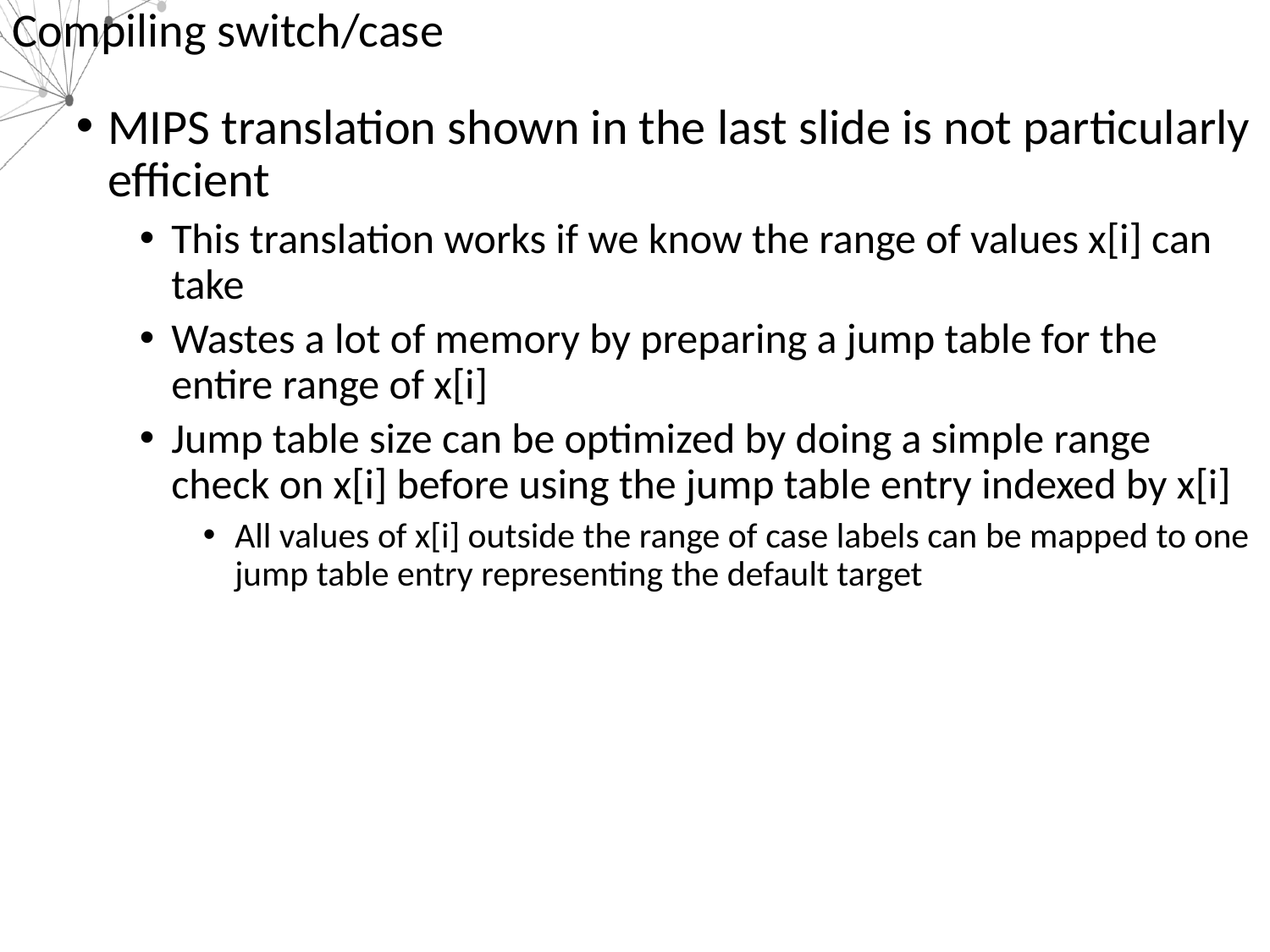

# Compiling switch/case
MIPS translation shown in the last slide is not particularly efficient
This translation works if we know the range of values x[i] can take
Wastes a lot of memory by preparing a jump table for the entire range of x[i]
Jump table size can be optimized by doing a simple range check on x[i] before using the jump table entry indexed by x[i]
All values of x[i] outside the range of case labels can be mapped to one jump table entry representing the default target